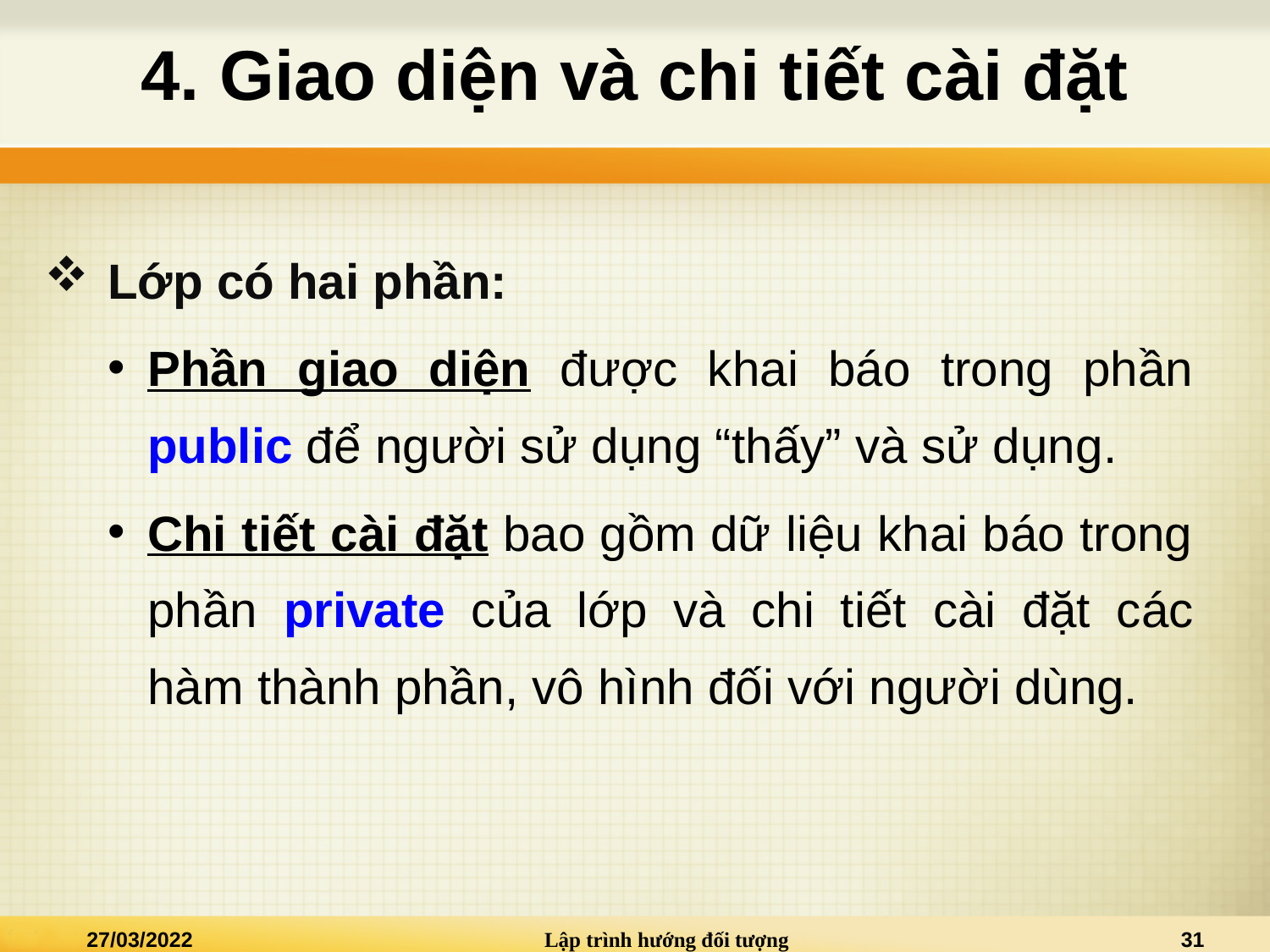

# 4. Giao diện và chi tiết cài đặt
Lớp có hai phần:
Phần giao diện được khai báo trong phần public để người sử dụng “thấy” và sử dụng.
Chi tiết cài đặt bao gồm dữ liệu khai báo trong phần private của lớp và chi tiết cài đặt các hàm thành phần, vô hình đối với người dùng.
27/03/2022
Lập trình hướng đối tượng
31